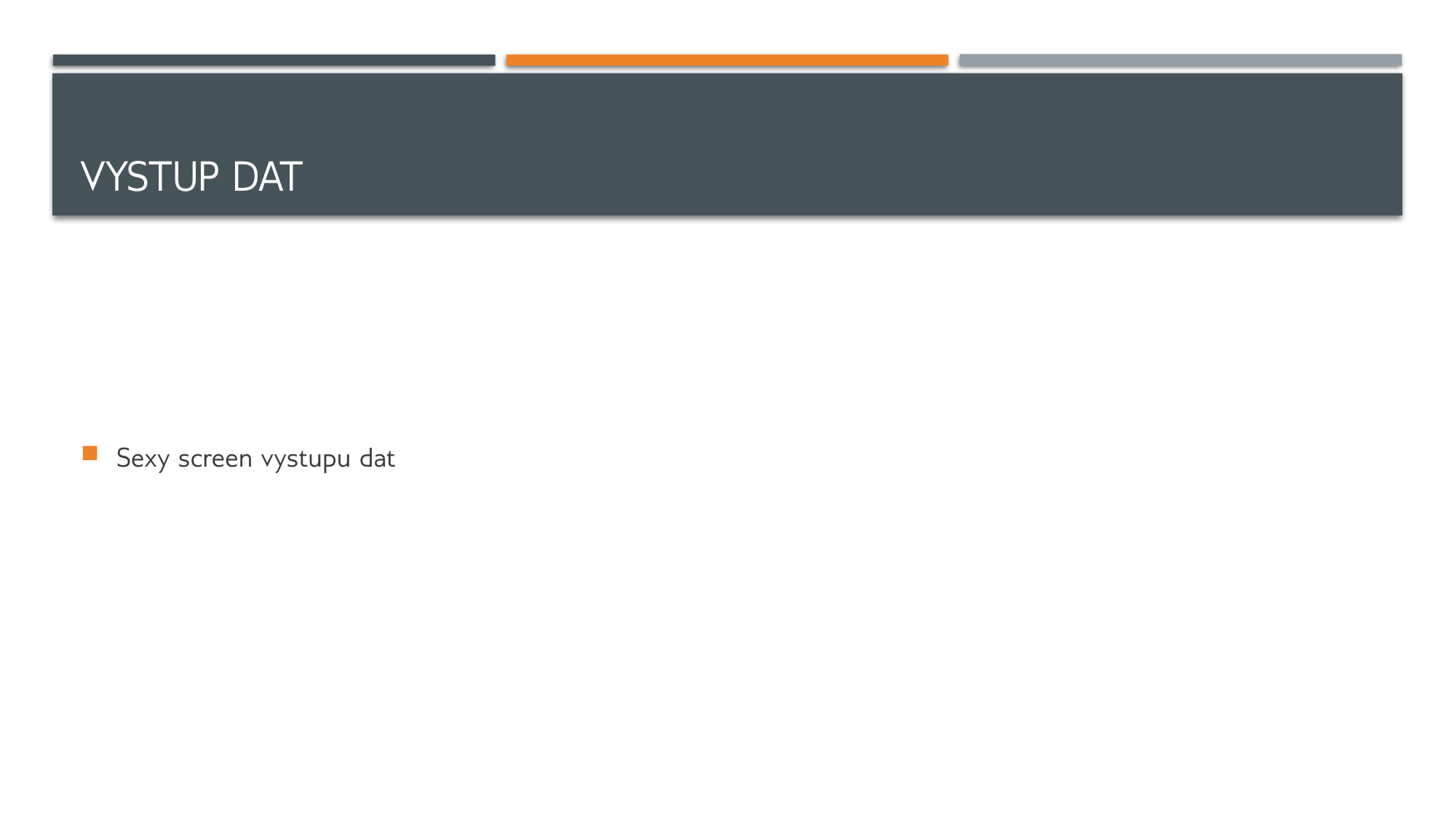

# Vystup dat
Sexy screen vystupu dat